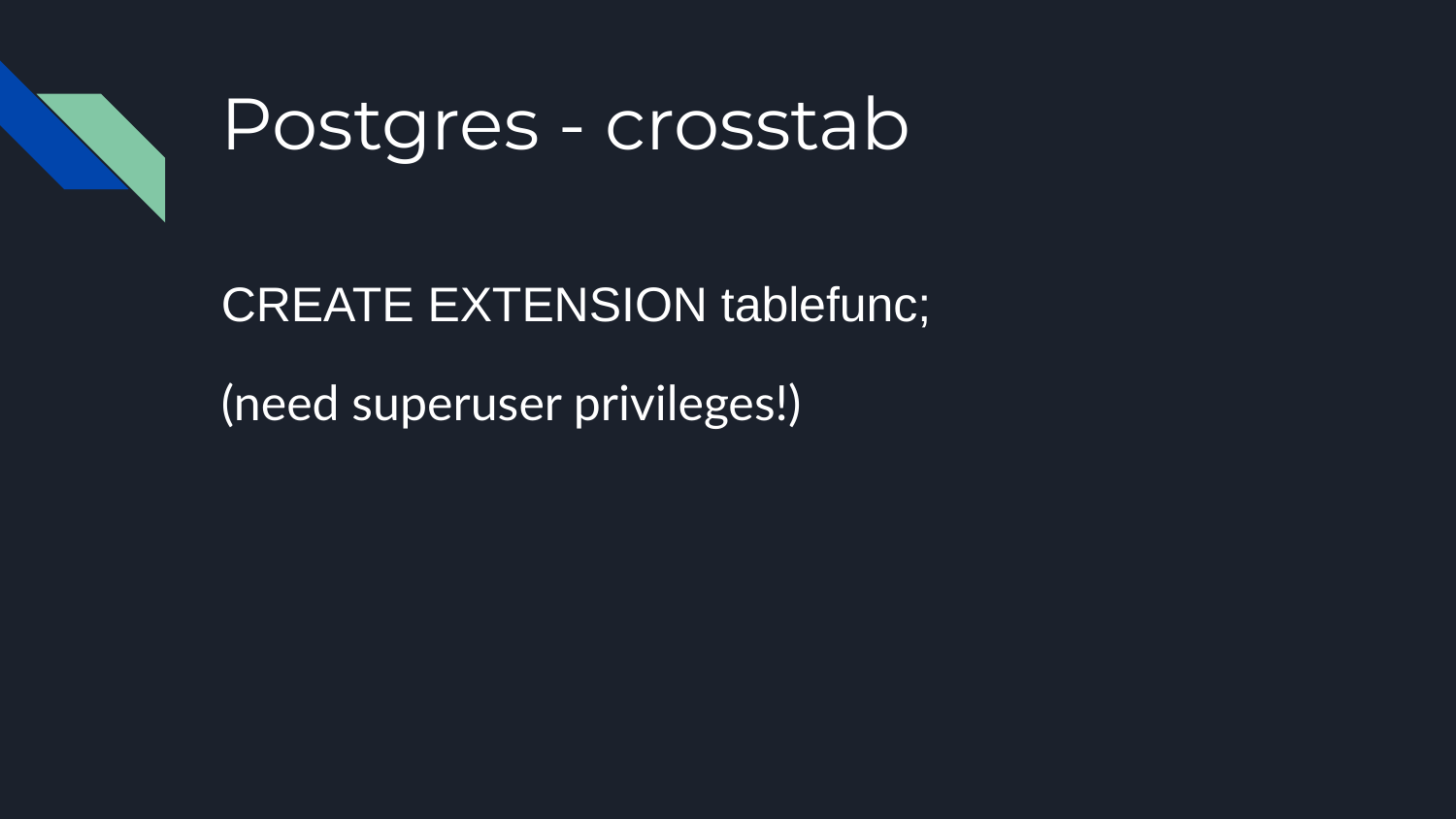

# Postgres - crosstab
CREATE EXTENSION tablefunc;
(need superuser privileges!)